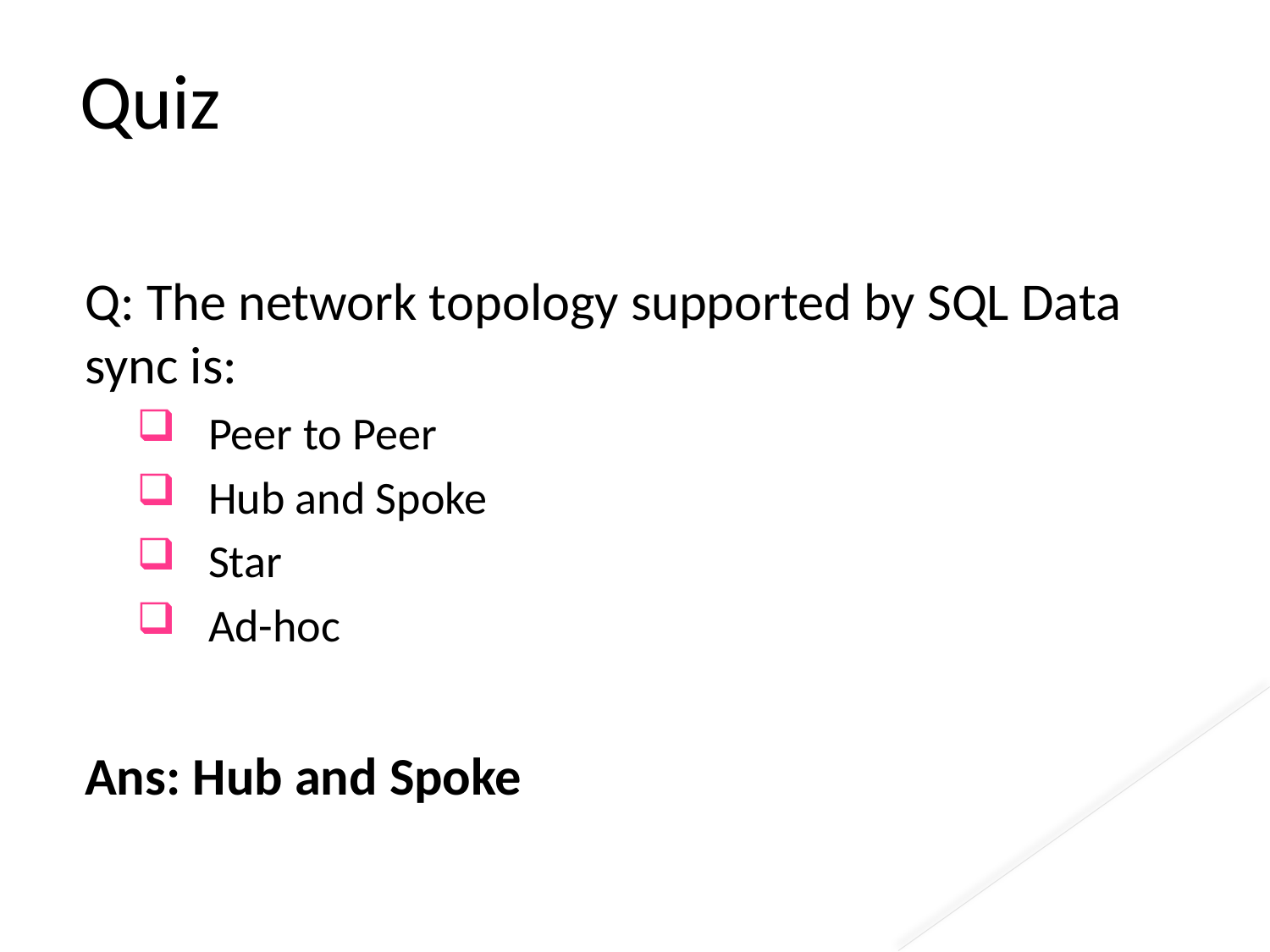

# Quiz
Q: The network topology supported by SQL Data sync is:
Peer to Peer
Hub and Spoke
Star
Ad-hoc

Ans: Hub and Spoke